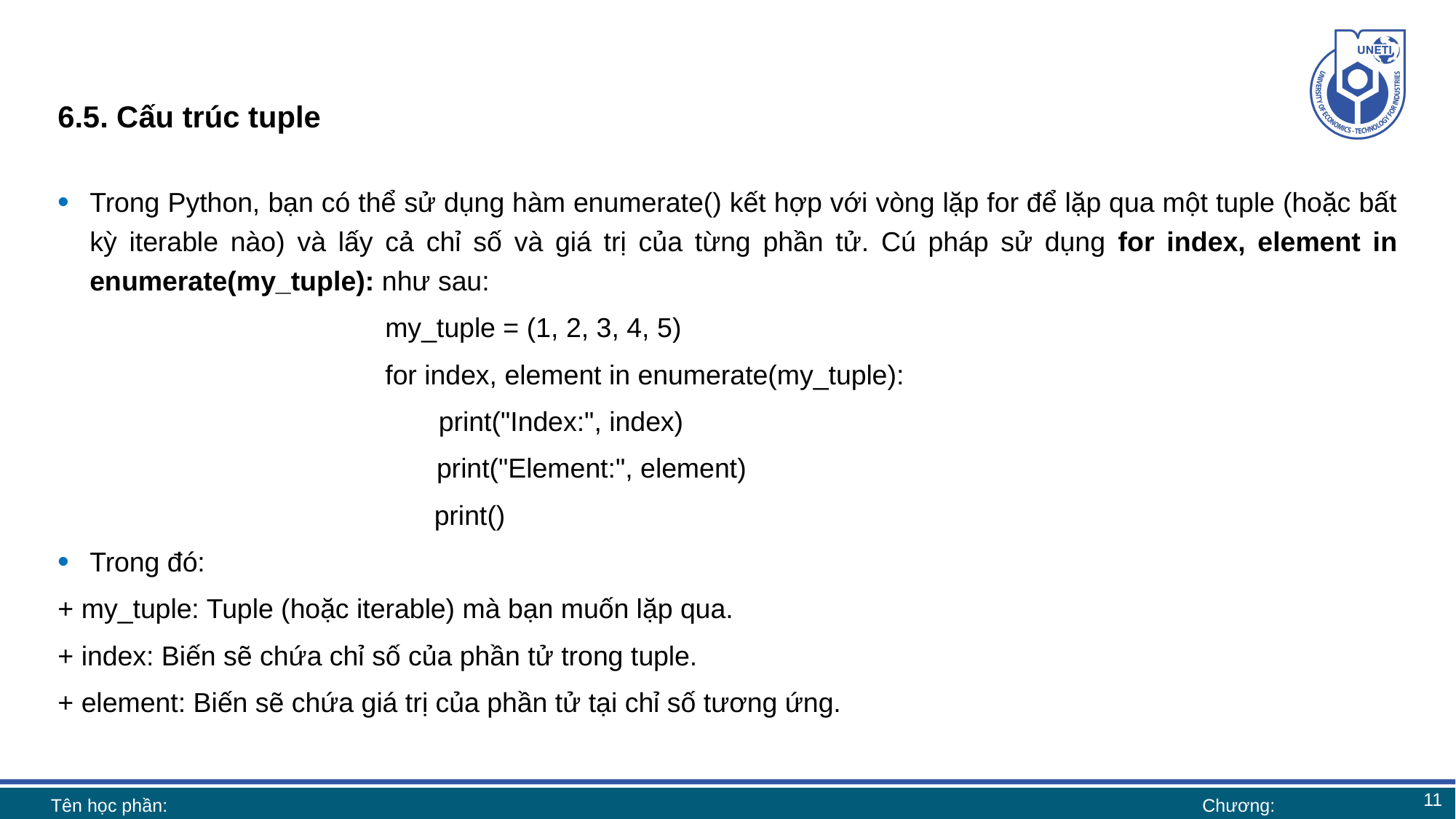

# 6.5. Cấu trúc tuple
Trong Python, bạn có thể sử dụng hàm enumerate() kết hợp với vòng lặp for để lặp qua một tuple (hoặc bất kỳ iterable nào) và lấy cả chỉ số và giá trị của từng phần tử. Cú pháp sử dụng for index, element in enumerate(my_tuple): như sau:
			my_tuple = (1, 2, 3, 4, 5)
			for index, element in enumerate(my_tuple):
    			       print("Index:", index)
    		                     print("Element:", element)
    	                                   print()
Trong đó:
+ my_tuple: Tuple (hoặc iterable) mà bạn muốn lặp qua.
+ index: Biến sẽ chứa chỉ số của phần tử trong tuple.
+ element: Biến sẽ chứa giá trị của phần tử tại chỉ số tương ứng.

11
Tên học phần:
Chương: